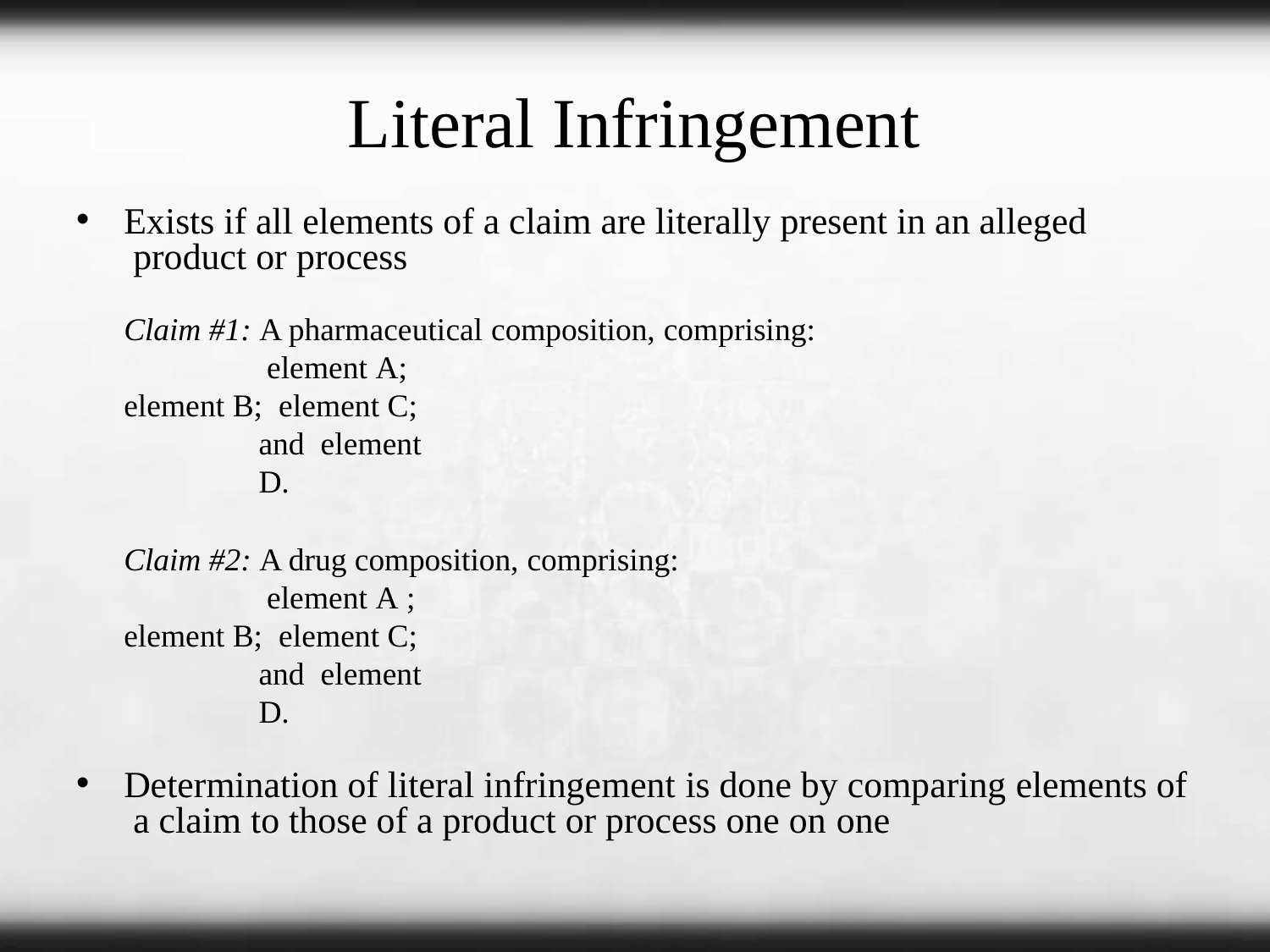

# Literal Infringement
Exists if all elements of a claim are literally present in an alleged  product or process
Claim #1: A pharmaceutical composition, comprising:  element A;
element B;  element C; and  element D.

Claim #2: A drug composition, comprising:  element A ;
element B;  element C; and  element D.

Determination of literal infringement is done by comparing elements of  a claim to those of a product or process one on one